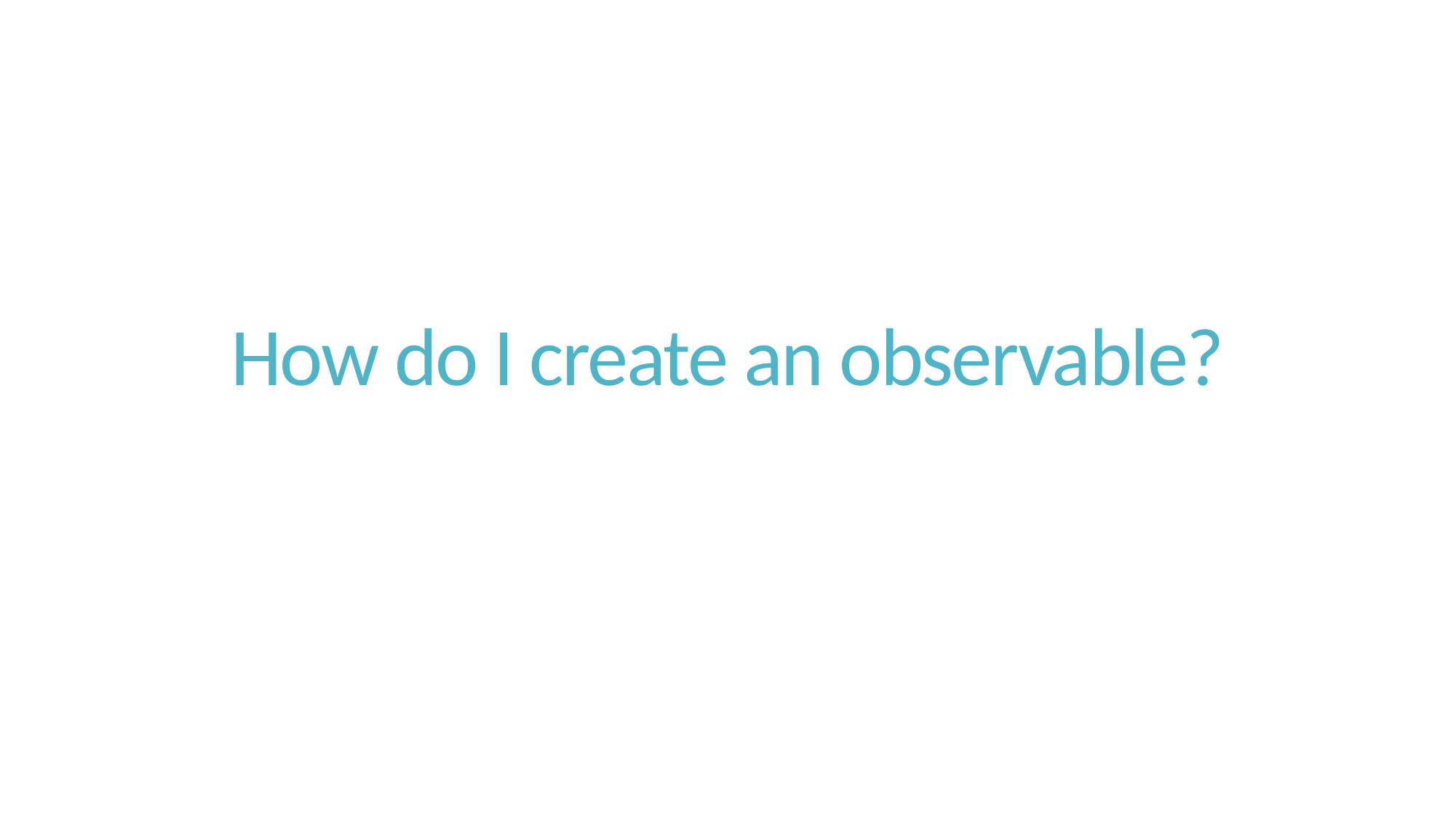

# How do I create an observable?